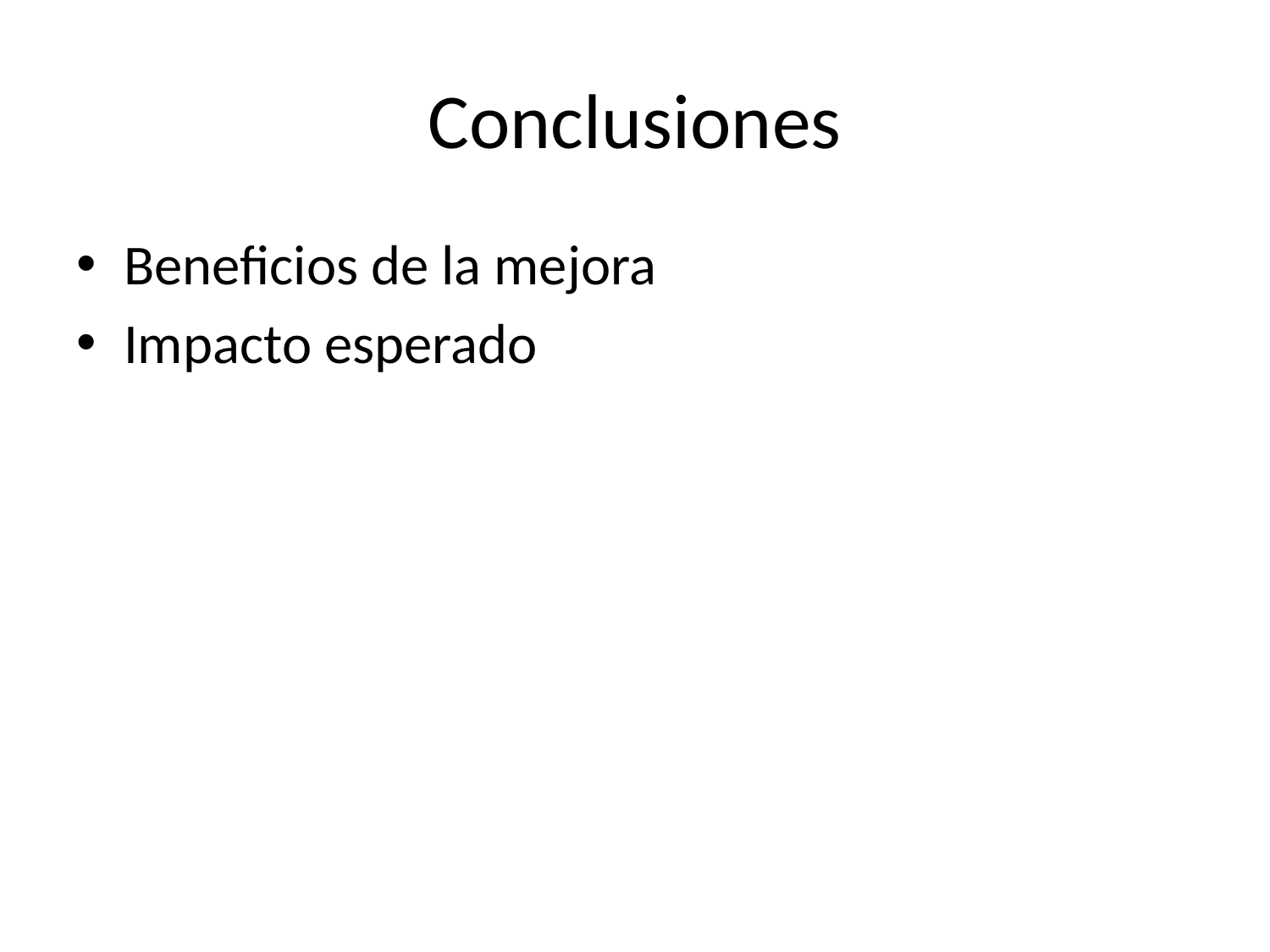

# Conclusiones
Beneficios de la mejora
Impacto esperado